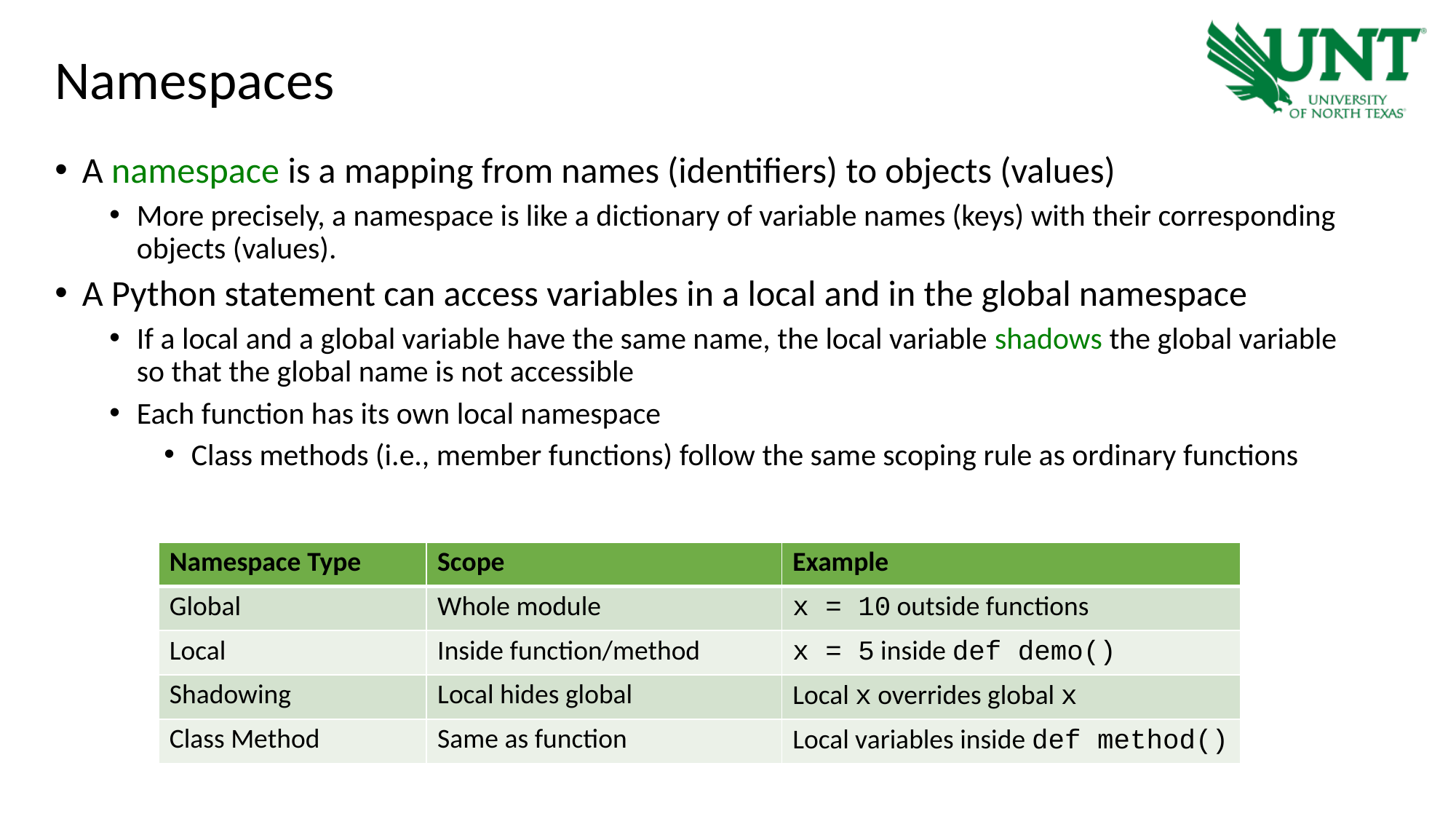

# Namespaces
A namespace is a mapping from names (identifiers) to objects (values)
More precisely, a namespace is like a dictionary of variable names (keys) with their corresponding objects (values).
A Python statement can access variables in a local and in the global namespace
If a local and a global variable have the same name, the local variable shadows the global variable so that the global name is not accessible
Each function has its own local namespace
Class methods (i.e., member functions) follow the same scoping rule as ordinary functions
| Namespace Type | Scope | Example |
| --- | --- | --- |
| Global | Whole module | x = 10 outside functions |
| Local | Inside function/method | x = 5 inside def demo() |
| Shadowing | Local hides global | Local x overrides global x |
| Class Method | Same as function | Local variables inside def method() |